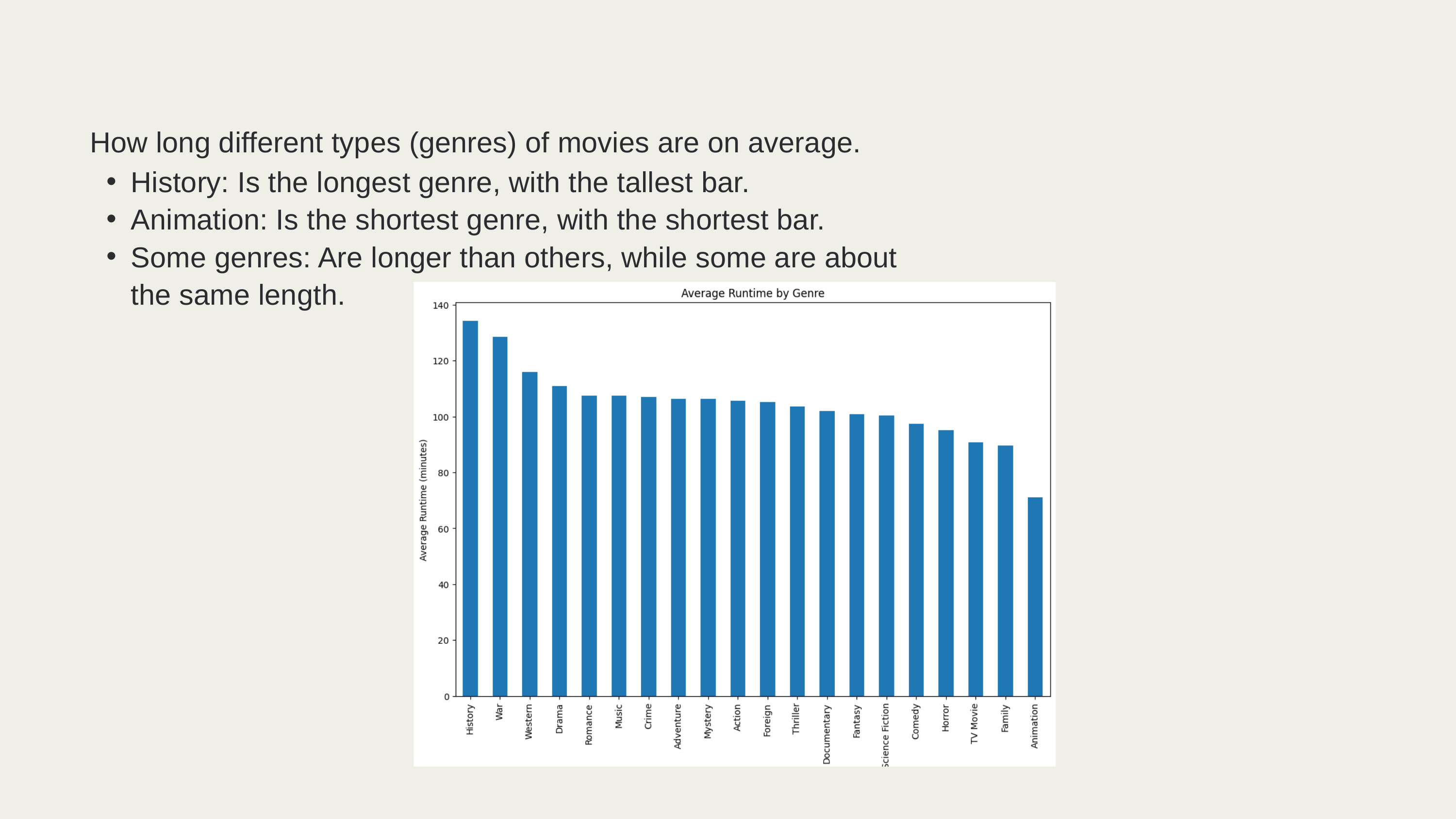

How long different types (genres) of movies are on average.
History: Is the longest genre, with the tallest bar.
Animation: Is the shortest genre, with the shortest bar.
Some genres: Are longer than others, while some are about the same length.